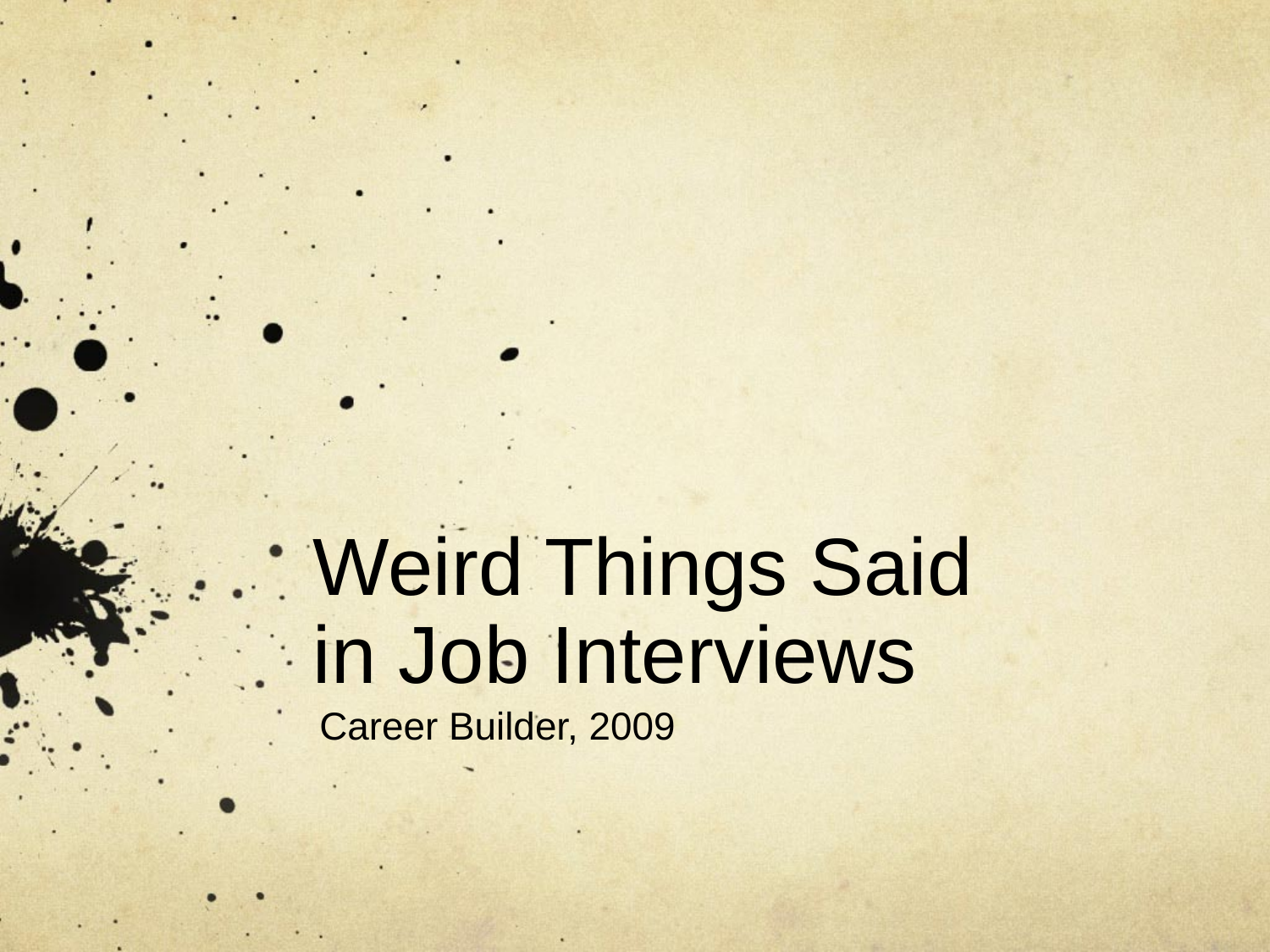

# Weird Things Said in Job Interviews
Career Builder, 2009